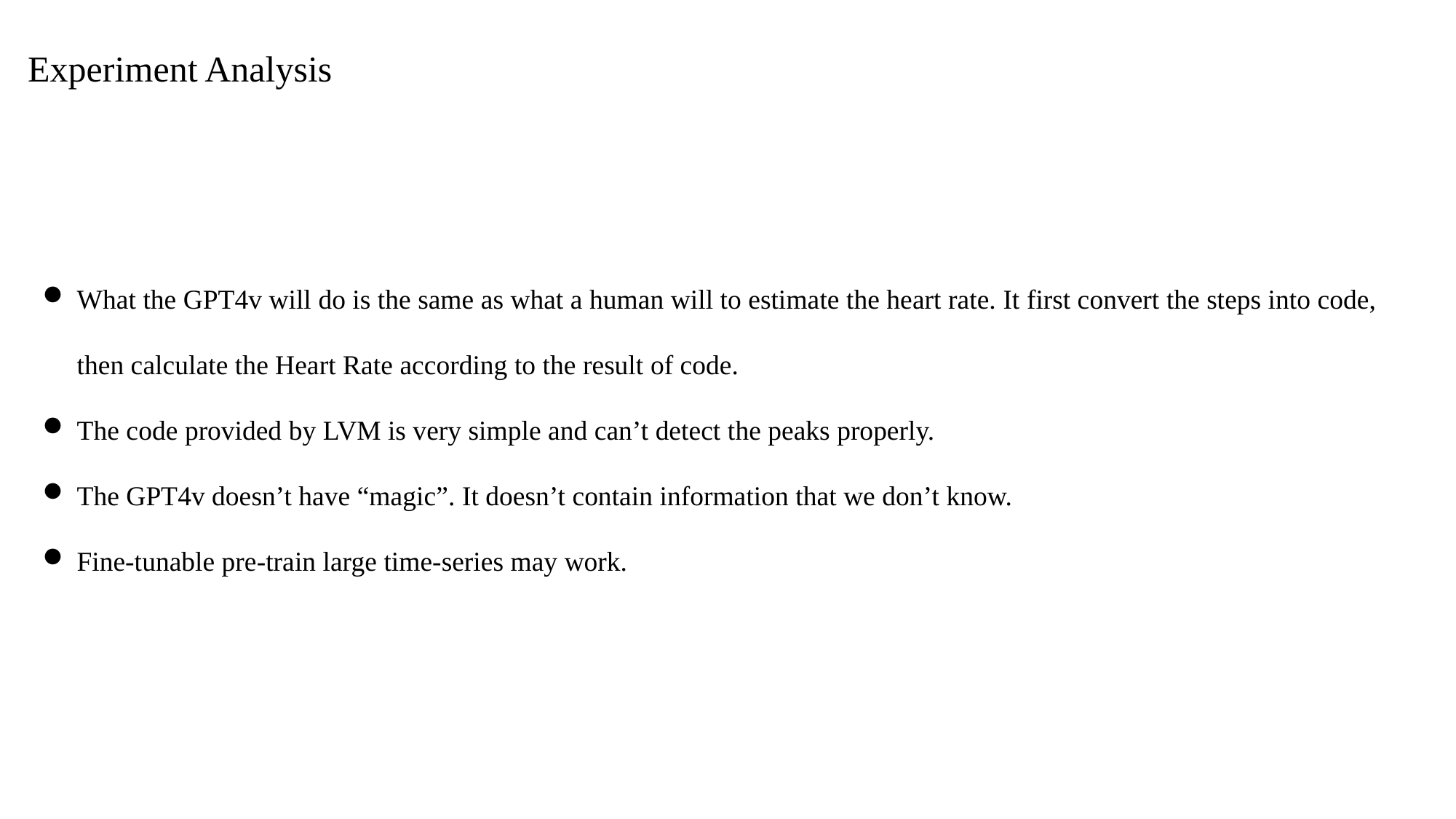

Experiment Analysis
What the GPT4v will do is the same as what a human will to estimate the heart rate. It first convert the steps into code, then calculate the Heart Rate according to the result of code.
The code provided by LVM is very simple and can’t detect the peaks properly.
The GPT4v doesn’t have “magic”. It doesn’t contain information that we don’t know.
Fine-tunable pre-train large time-series may work.